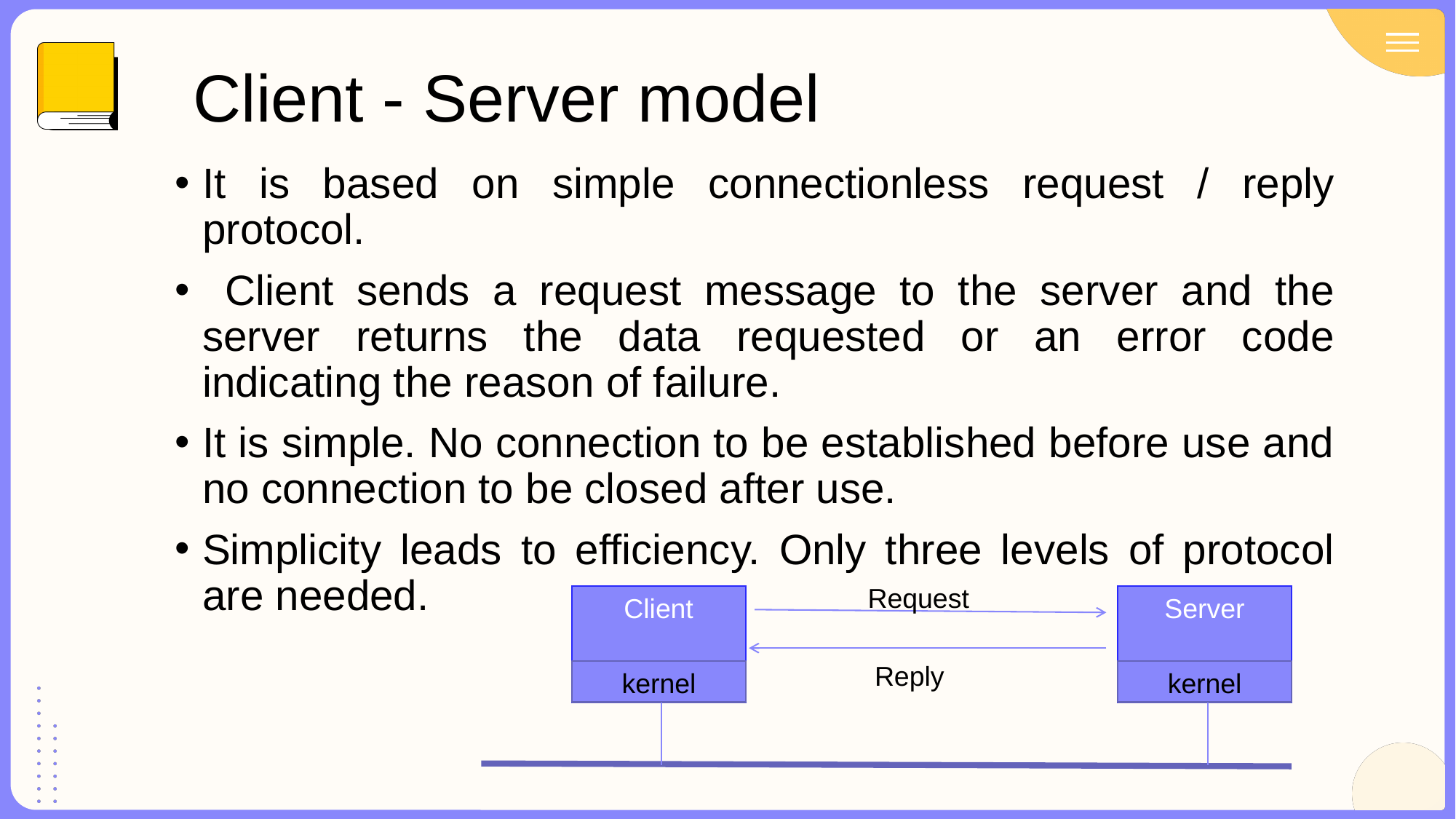

# Client - Server model
It is based on simple connectionless request / reply protocol.
 Client sends a request message to the server and the server returns the data requested or an error code indicating the reason of failure.
It is simple. No connection to be established before use and no connection to be closed after use.
Simplicity leads to efficiency. Only three levels of protocol are needed.

Request
Client
Server
Reply
kernel
kernel